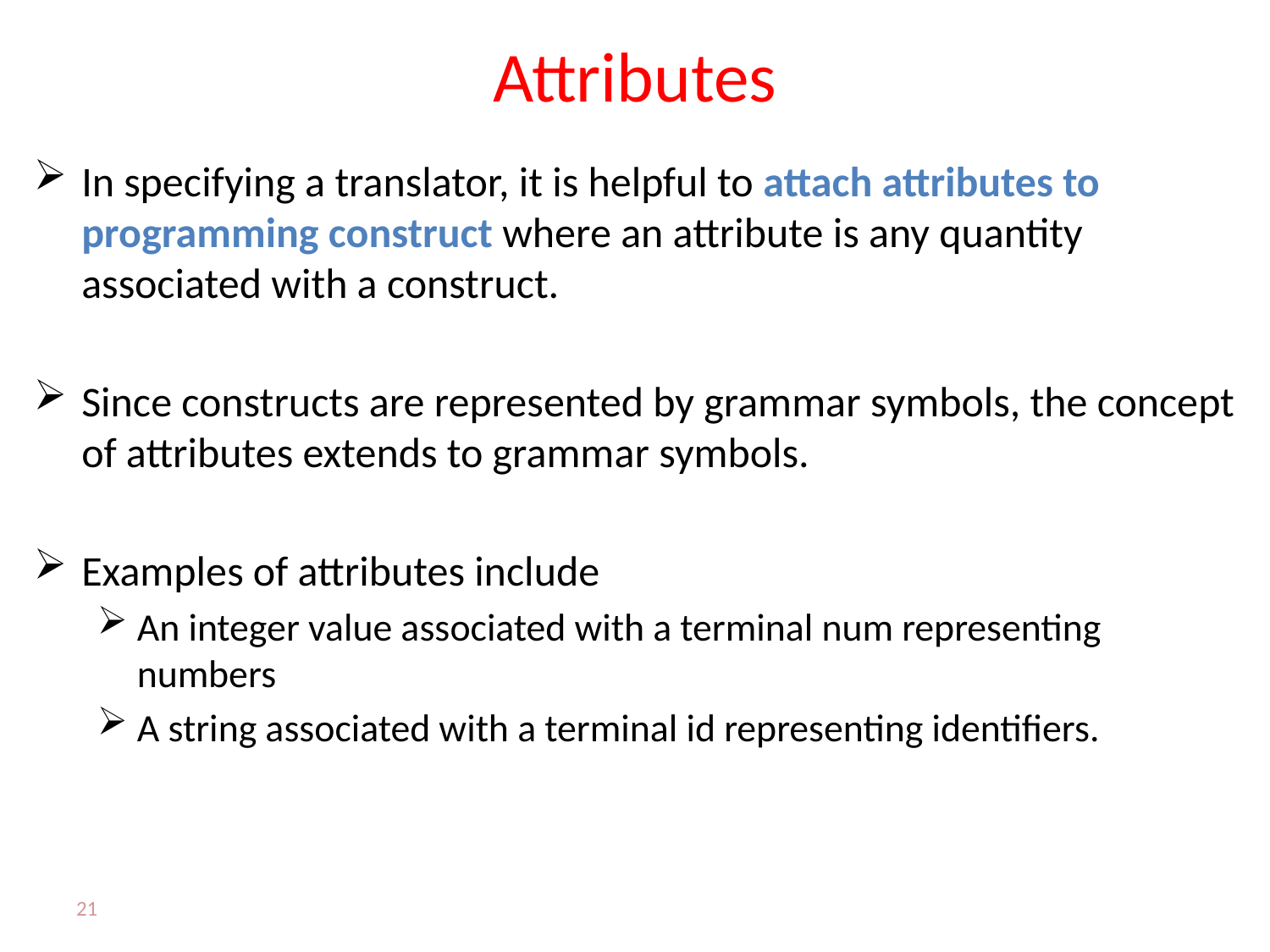

# Attributes
In specifying a translator, it is helpful to attach attributes to programming construct where an attribute is any quantity associated with a construct.

Since constructs are represented by grammar symbols, the concept of attributes extends to grammar symbols.

Examples of attributes include
An integer value associated with a terminal num representing numbers
A string associated with a terminal id representing identifiers.
21